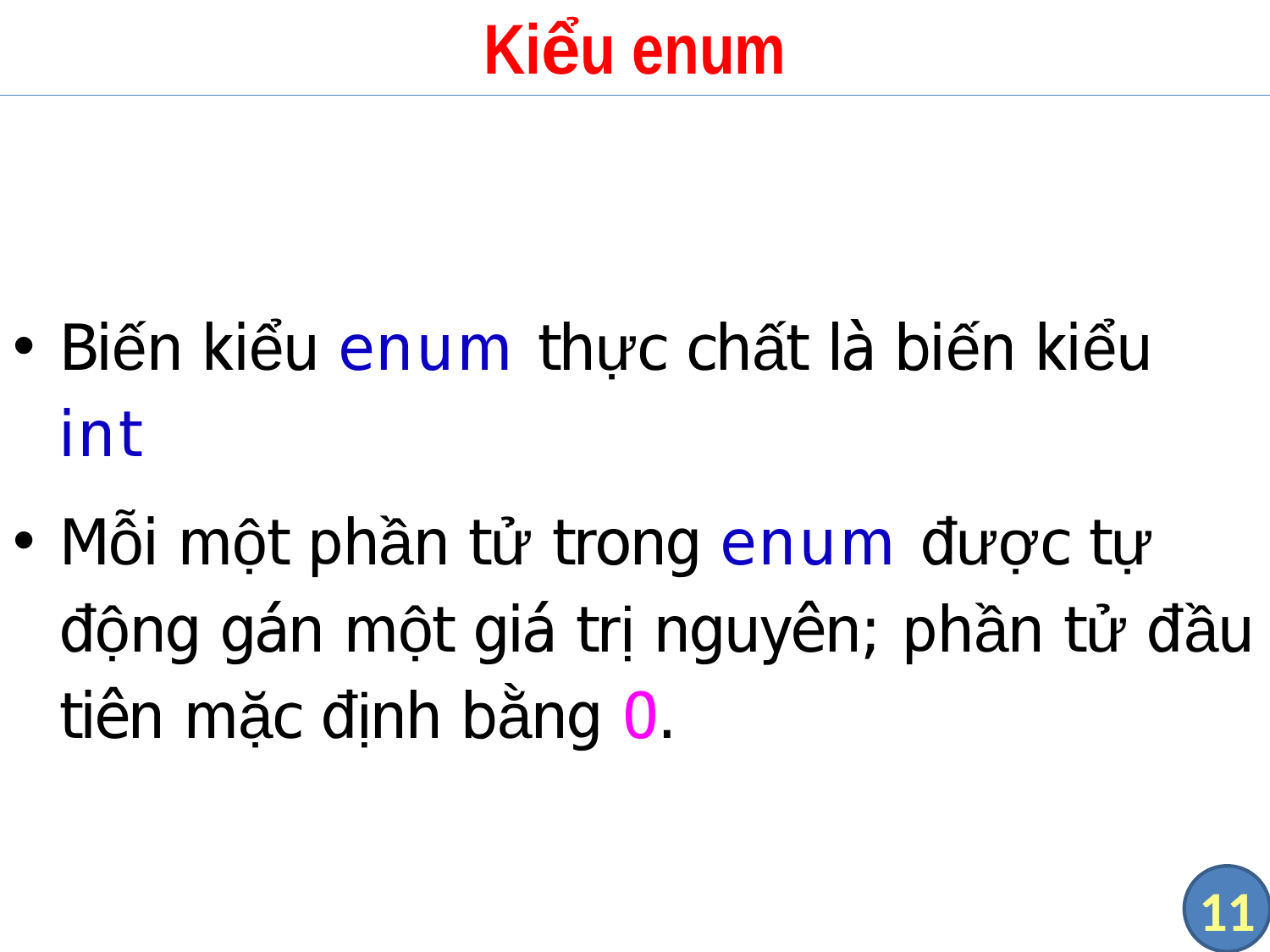

# Kiểu enum
Biến kiểu enum thực chất là biến kiểu int
Mỗi một phần tử trong enum được tự động gán một giá trị nguyên; phần tử đầu tiên mặc định bằng 0.
11